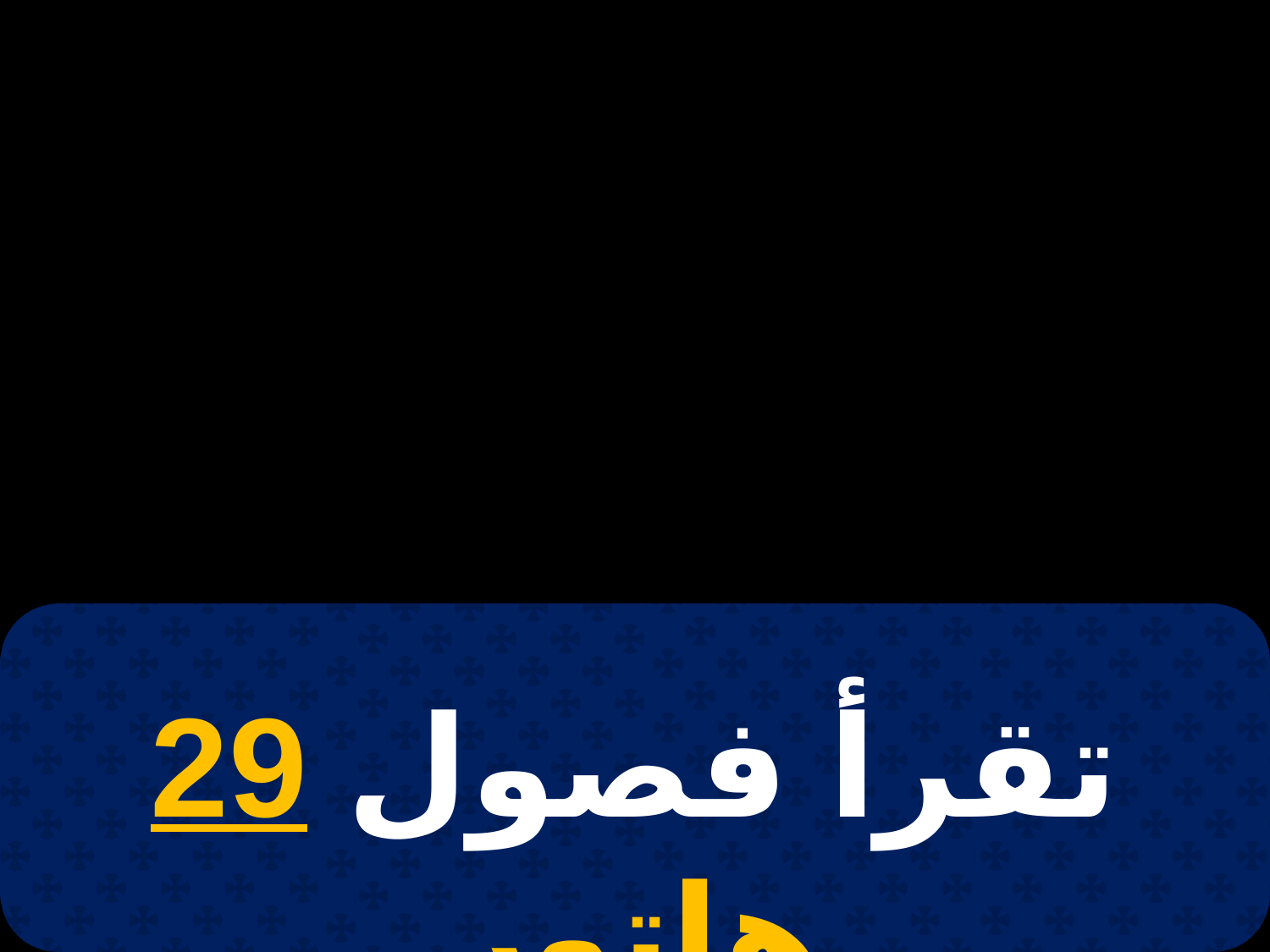

# 16 بابة
تقرأ فصول 29 هاتور